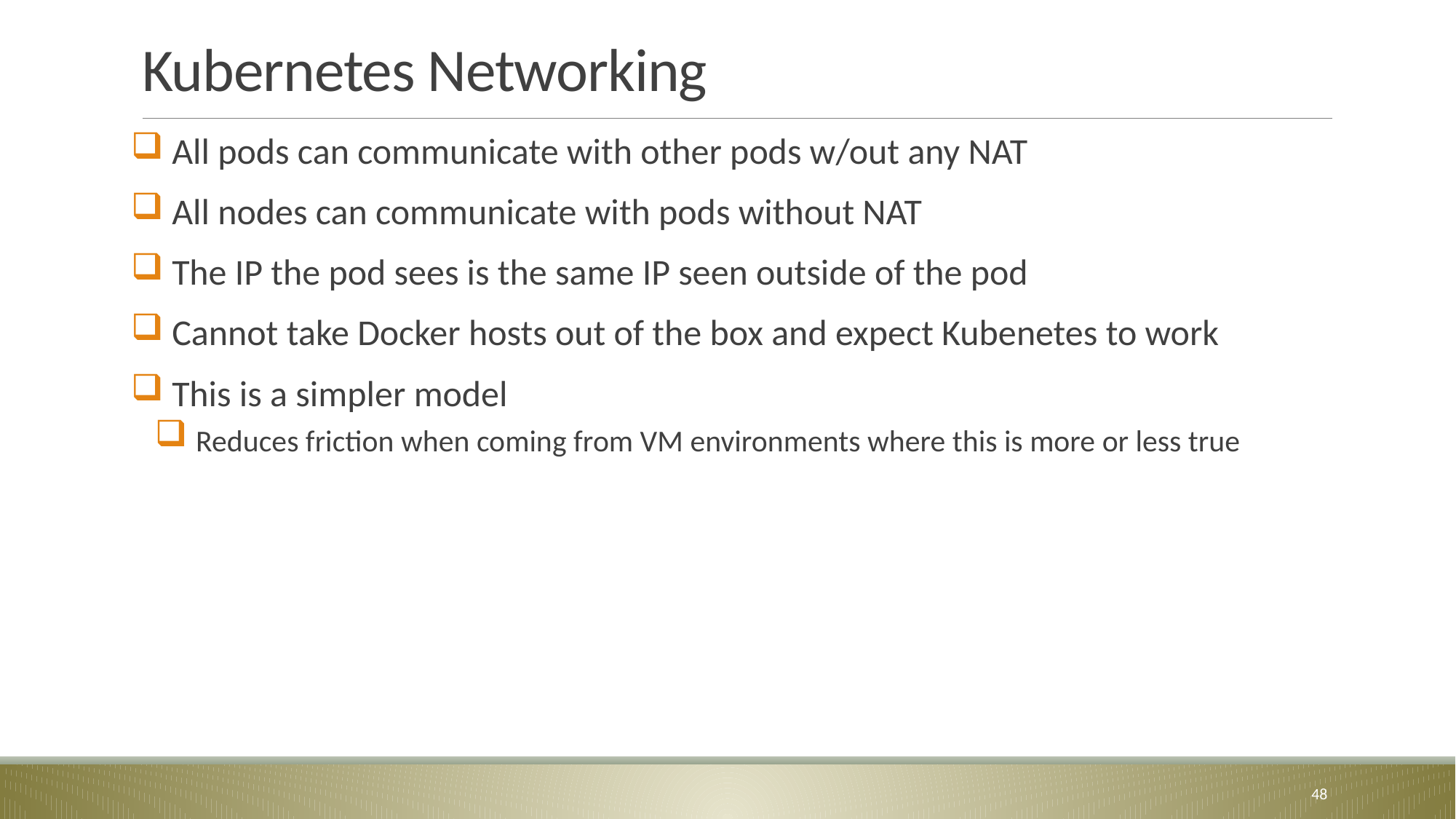

# Kubernetes Networking
 All pods can communicate with other pods w/out any NAT
 All nodes can communicate with pods without NAT
 The IP the pod sees is the same IP seen outside of the pod
 Cannot take Docker hosts out of the box and expect Kubenetes to work
 This is a simpler model
 Reduces friction when coming from VM environments where this is more or less true

48